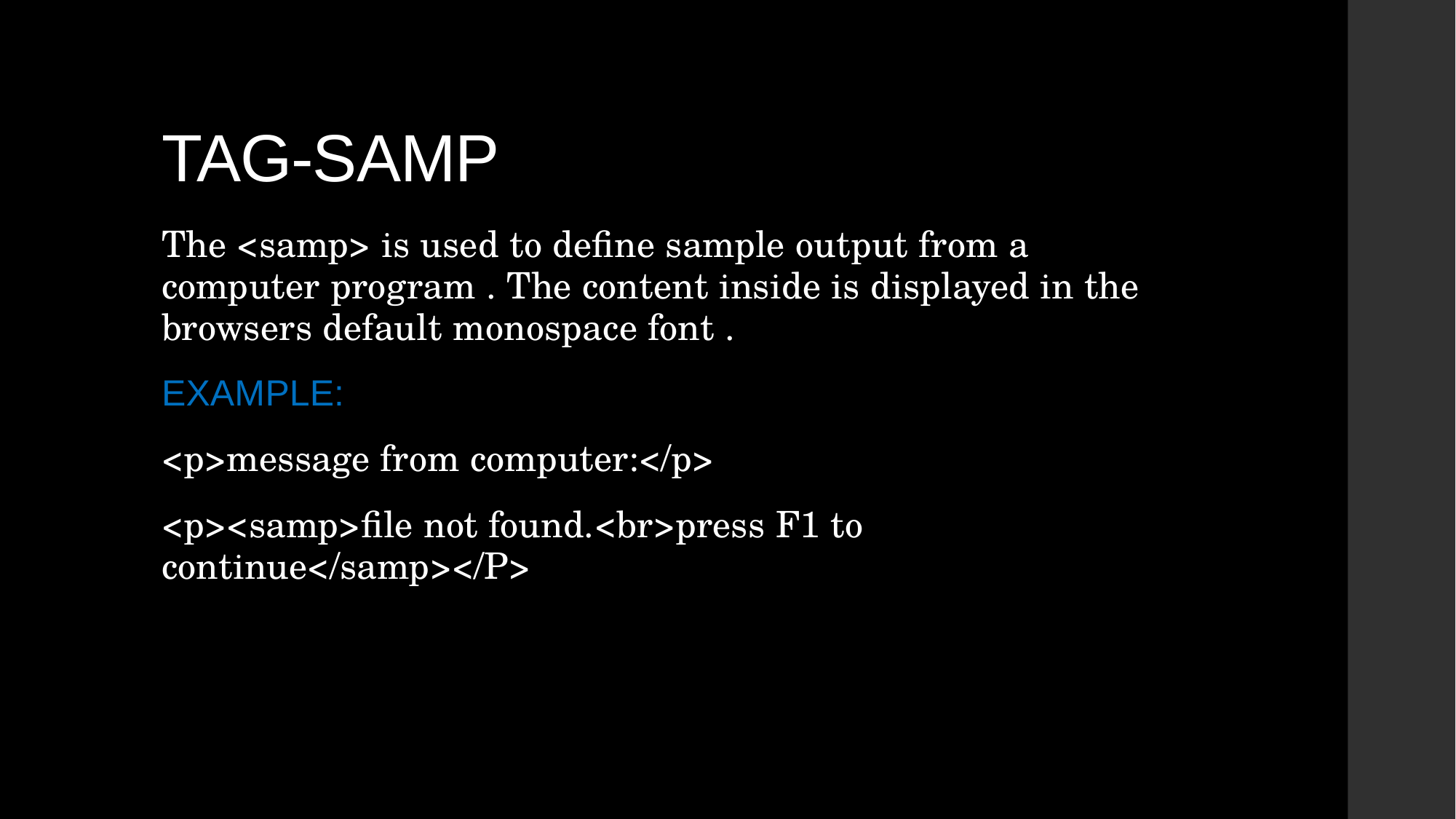

# TAG-SAMP
The <samp> is used to define sample output from a computer program . The content inside is displayed in the browsers default monospace font .
EXAMPLE:
<p>message from computer:</p>
<p><samp>file not found.<br>press F1 to continue</samp></P>